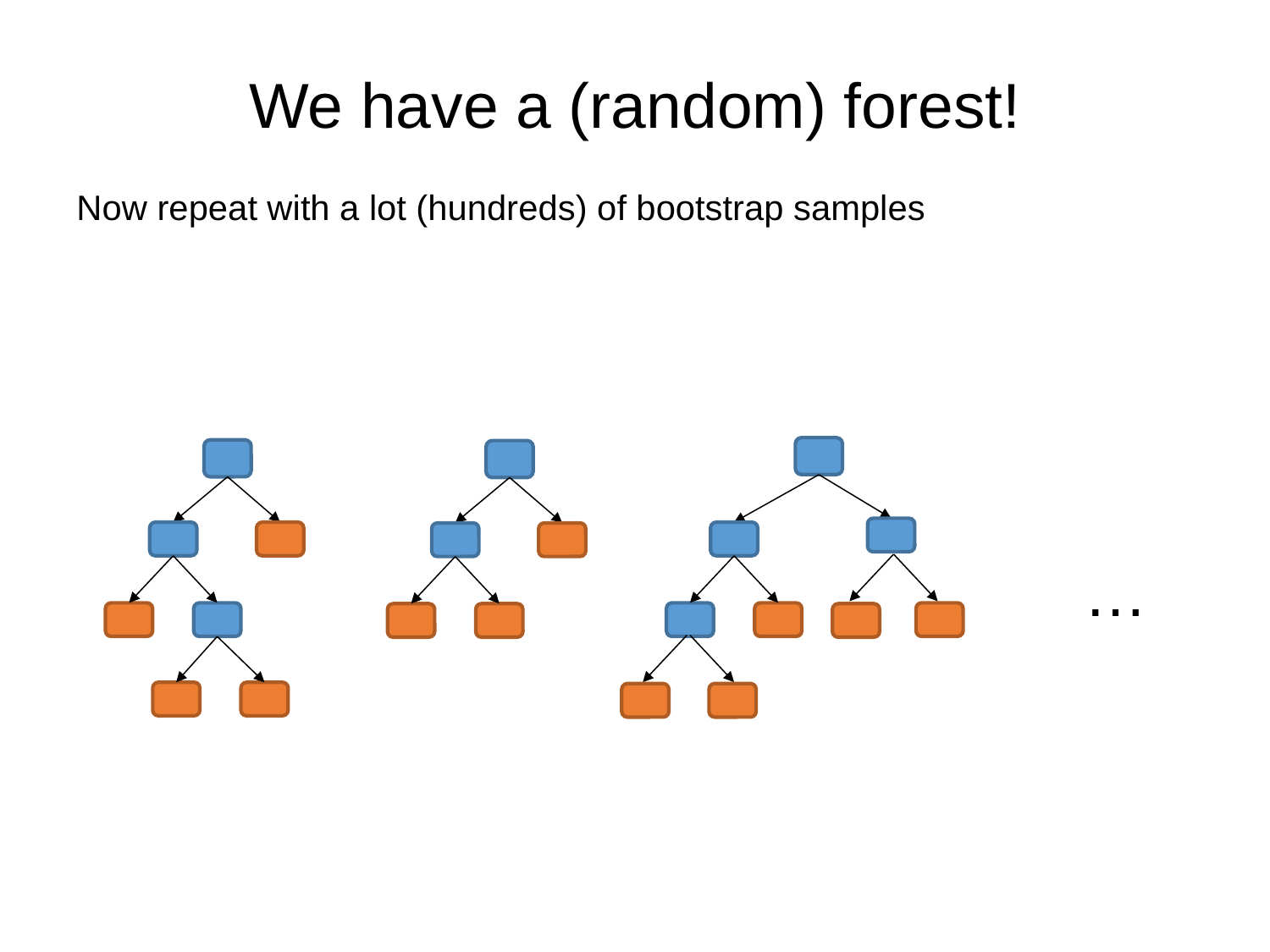

We have a (random) forest!
Now repeat with a lot (hundreds) of bootstrap samples

…